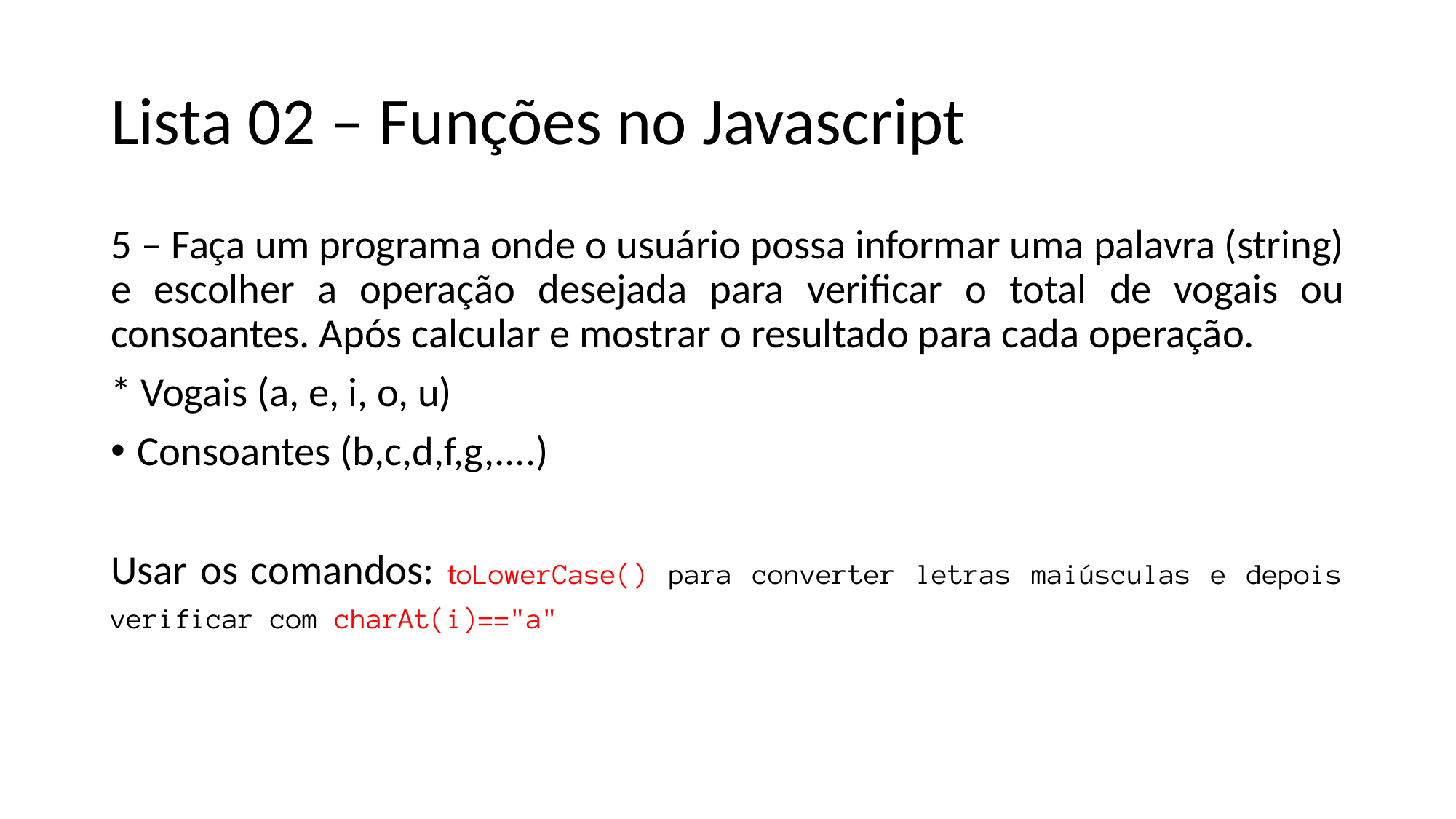

# Lista 02 – Funções no Javascript
5 – Faça um programa onde o usuário possa informar uma palavra (string) e escolher a operação desejada para verificar o total de vogais ou consoantes. Após calcular e mostrar o resultado para cada operação.
* Vogais (a, e, i, o, u)
Consoantes (b,c,d,f,g,....)

Usar os comandos: toLowerCase() para converter letras maiúsculas e depois verificar com charAt(i)=="a"